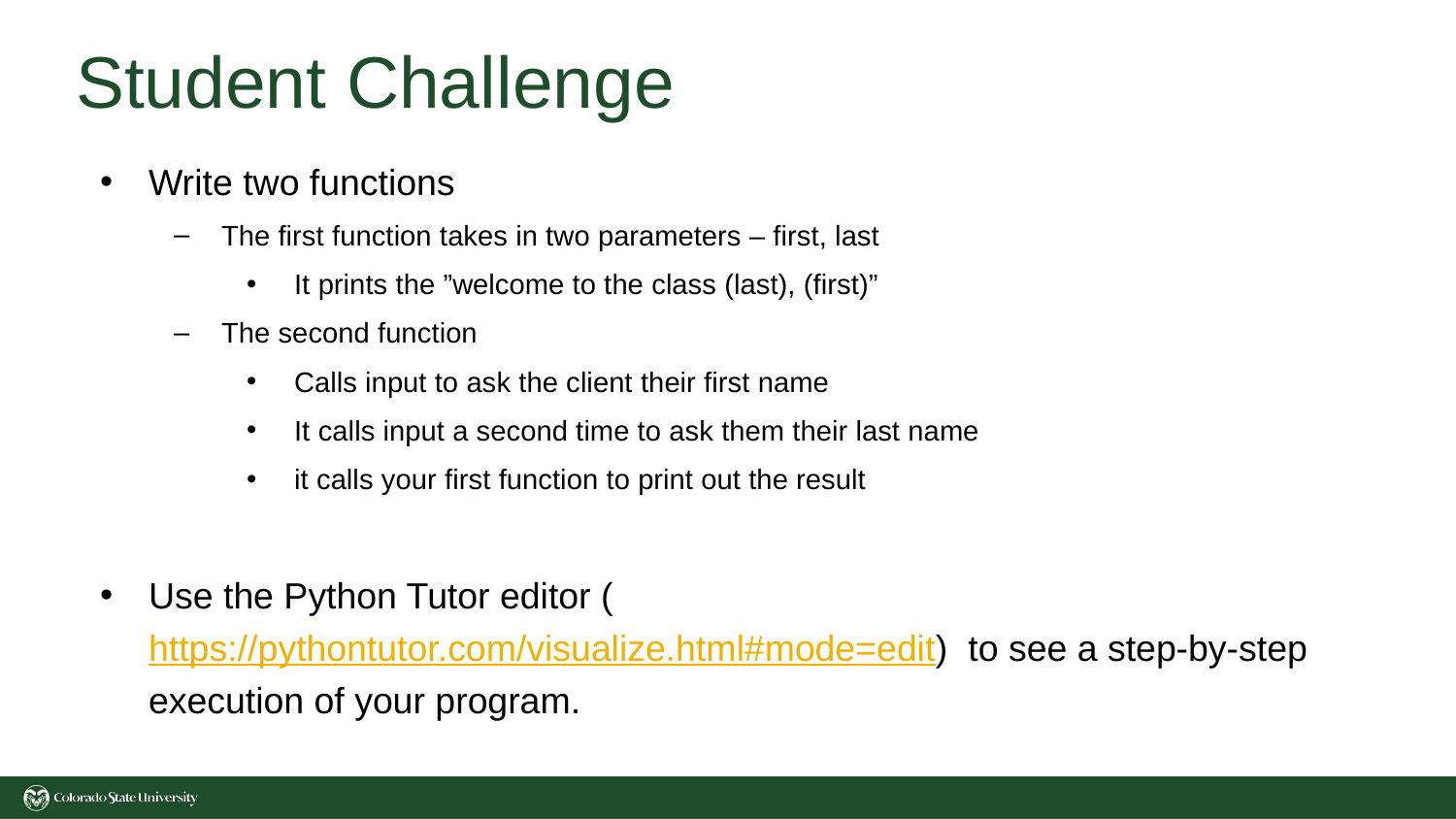

# Student Challenge
Write two functions
The first function takes in two parameters – first, last
It prints the ”welcome to the class (last), (first)”
The second function
Calls input to ask the client their first name
It calls input a second time to ask them their last name
it calls your first function to print out the result

Use the Python Tutor editor (https://pythontutor.com/visualize.html#mode=edit)  to see a step-by-step execution of your program.